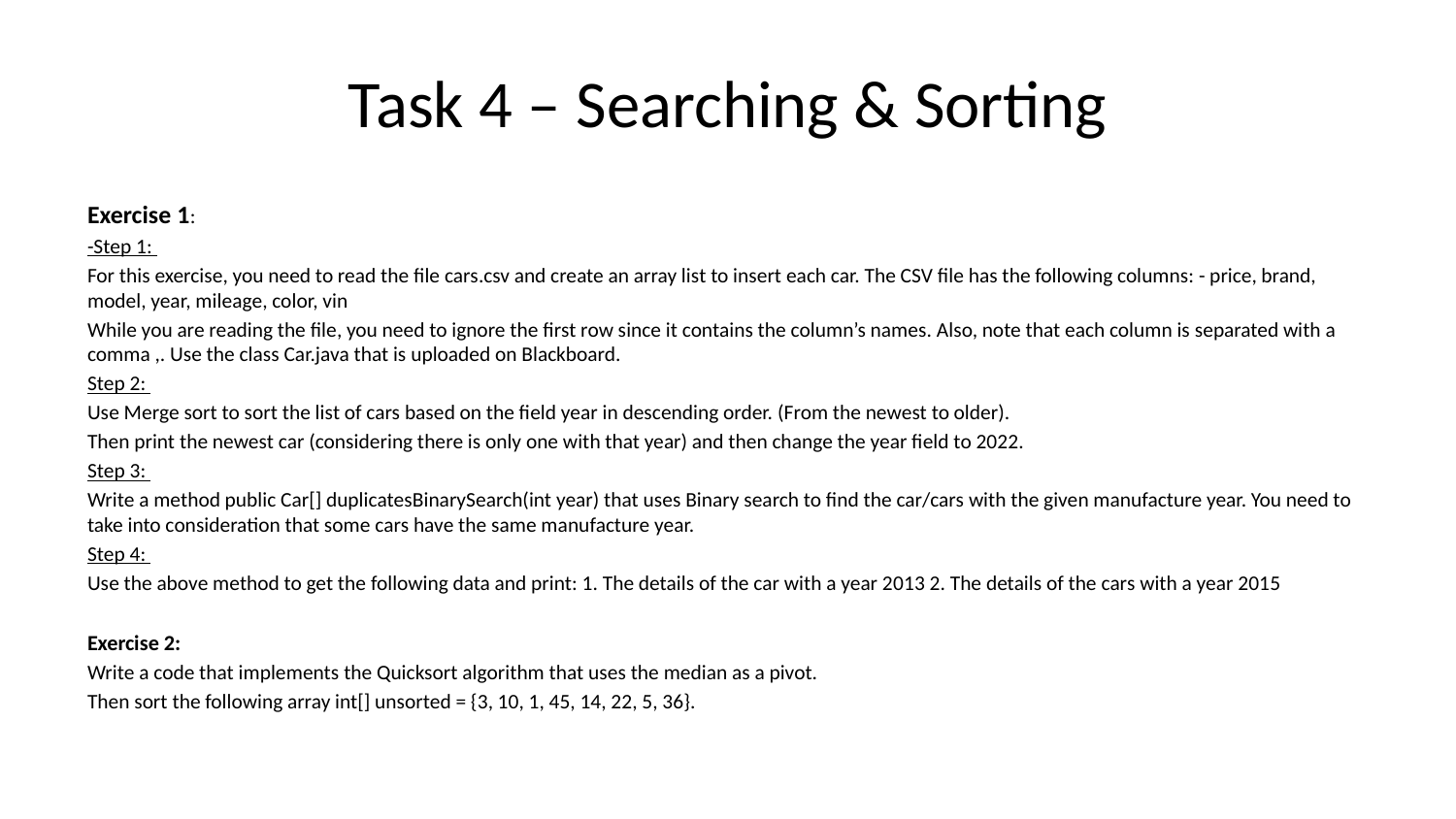

# Task 4 – Searching & Sorting
Exercise 1:
-Step 1:
For this exercise, you need to read the file cars.csv and create an array list to insert each car. The CSV file has the following columns: - price, brand, model, year, mileage, color, vin
While you are reading the file, you need to ignore the first row since it contains the column’s names. Also, note that each column is separated with a comma ,. Use the class Car.java that is uploaded on Blackboard.
Step 2:
Use Merge sort to sort the list of cars based on the field year in descending order. (From the newest to older).
Then print the newest car (considering there is only one with that year) and then change the year field to 2022.
Step 3:
Write a method public Car[] duplicatesBinarySearch(int year) that uses Binary search to find the car/cars with the given manufacture year. You need to take into consideration that some cars have the same manufacture year.
Step 4:
Use the above method to get the following data and print: 1. The details of the car with a year 2013 2. The details of the cars with a year 2015

Exercise 2:
Write a code that implements the Quicksort algorithm that uses the median as a pivot.
Then sort the following array int[] unsorted = {3, 10, 1, 45, 14, 22, 5, 36}.